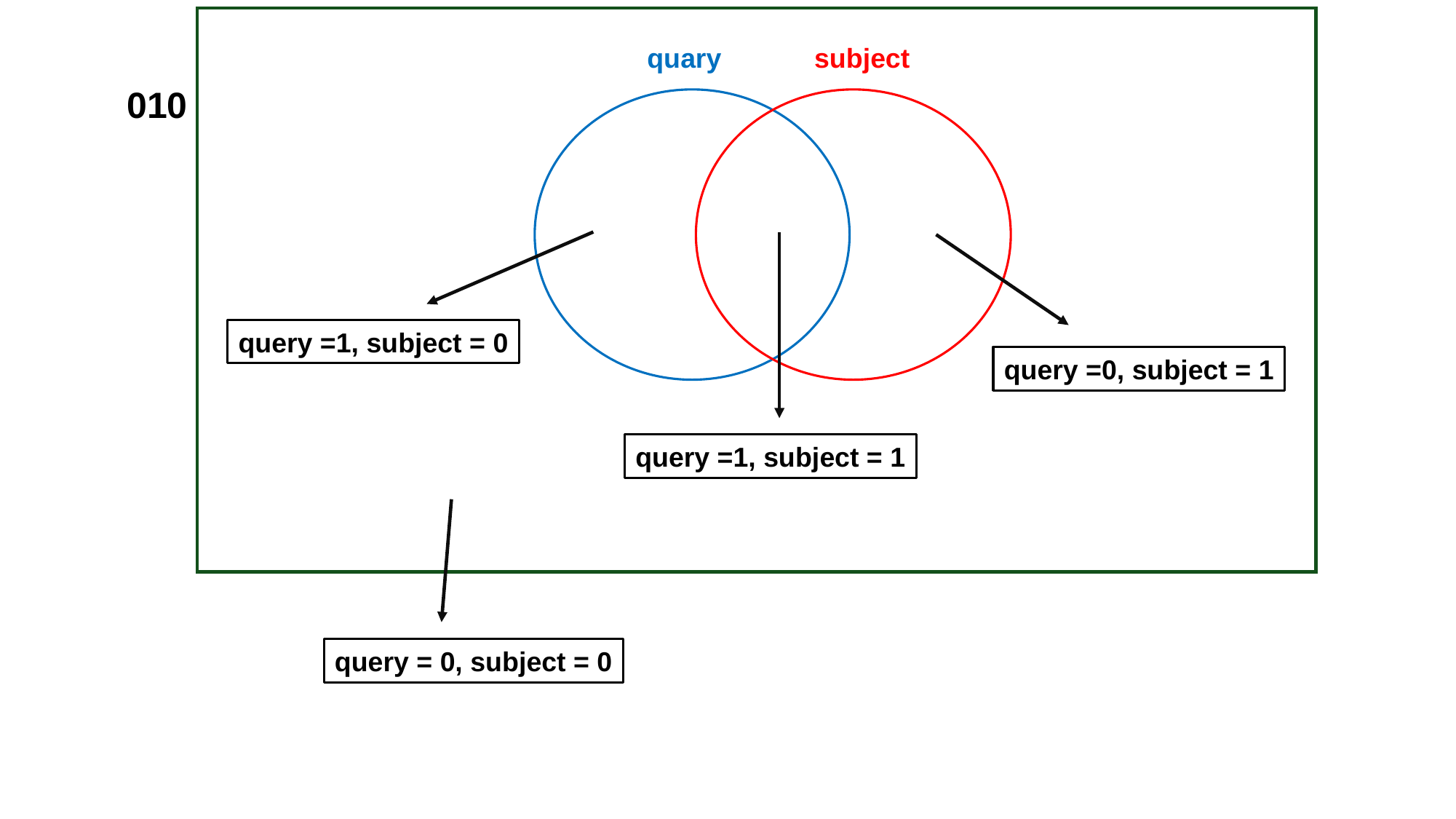

quary
subject

query =1, subject = 0
query =0, subject = 1
query =1, subject = 1
query = 0, subject = 0
010